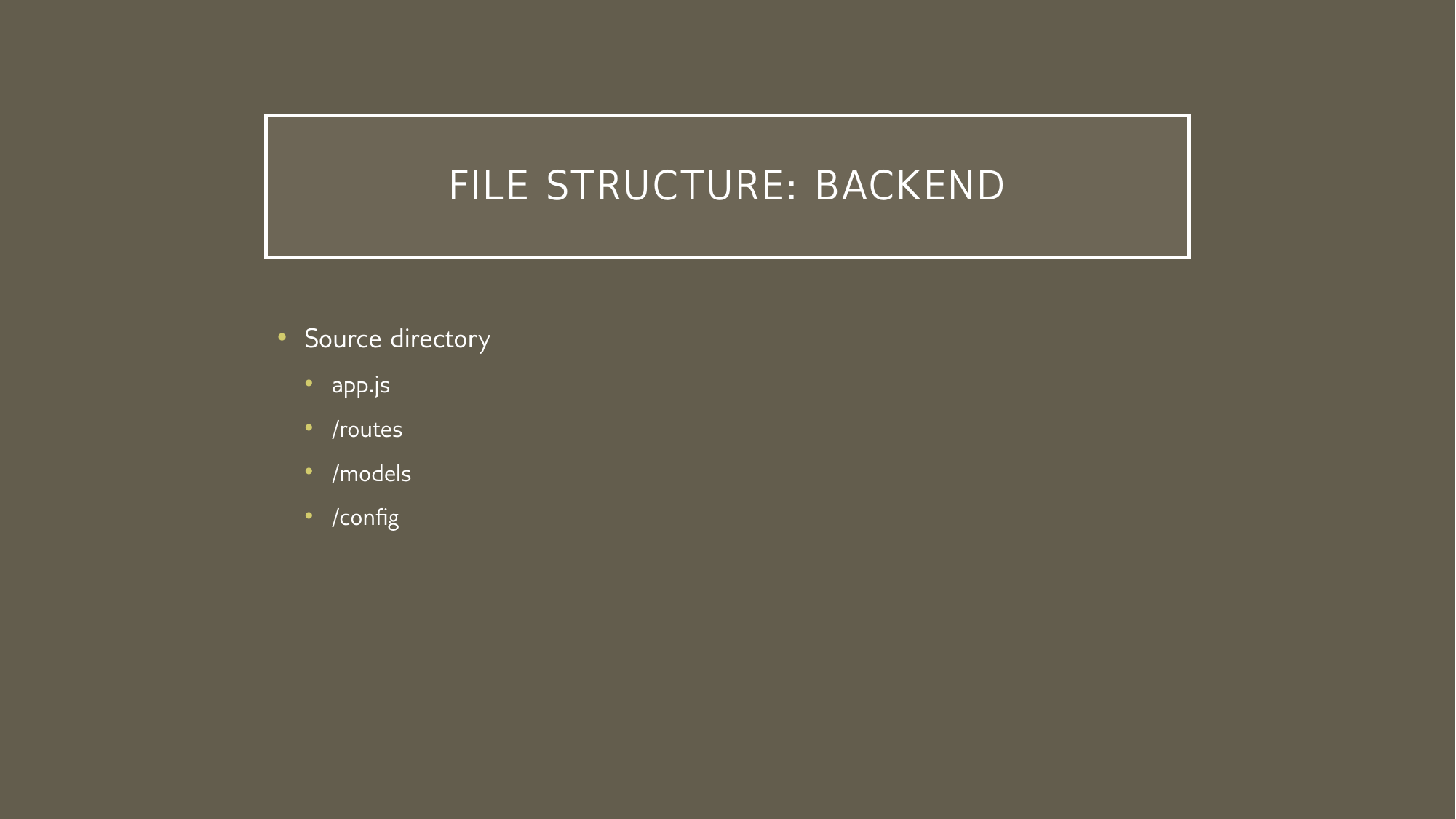

# File structure: backend
Source directory
app.js
/routes
/models
/config